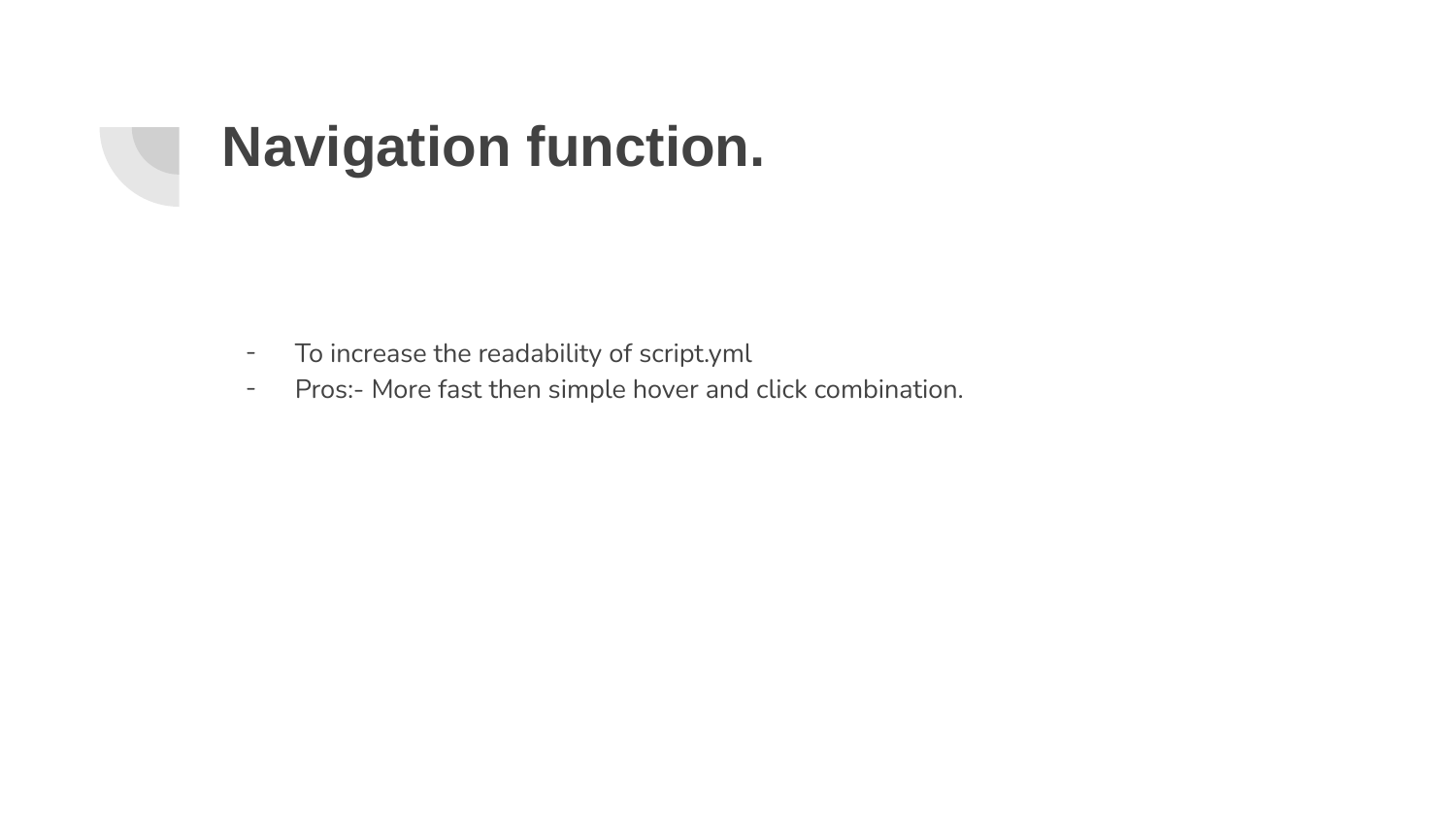

# Navigation function.
To increase the readability of script.yml
Pros:- More fast then simple hover and click combination.